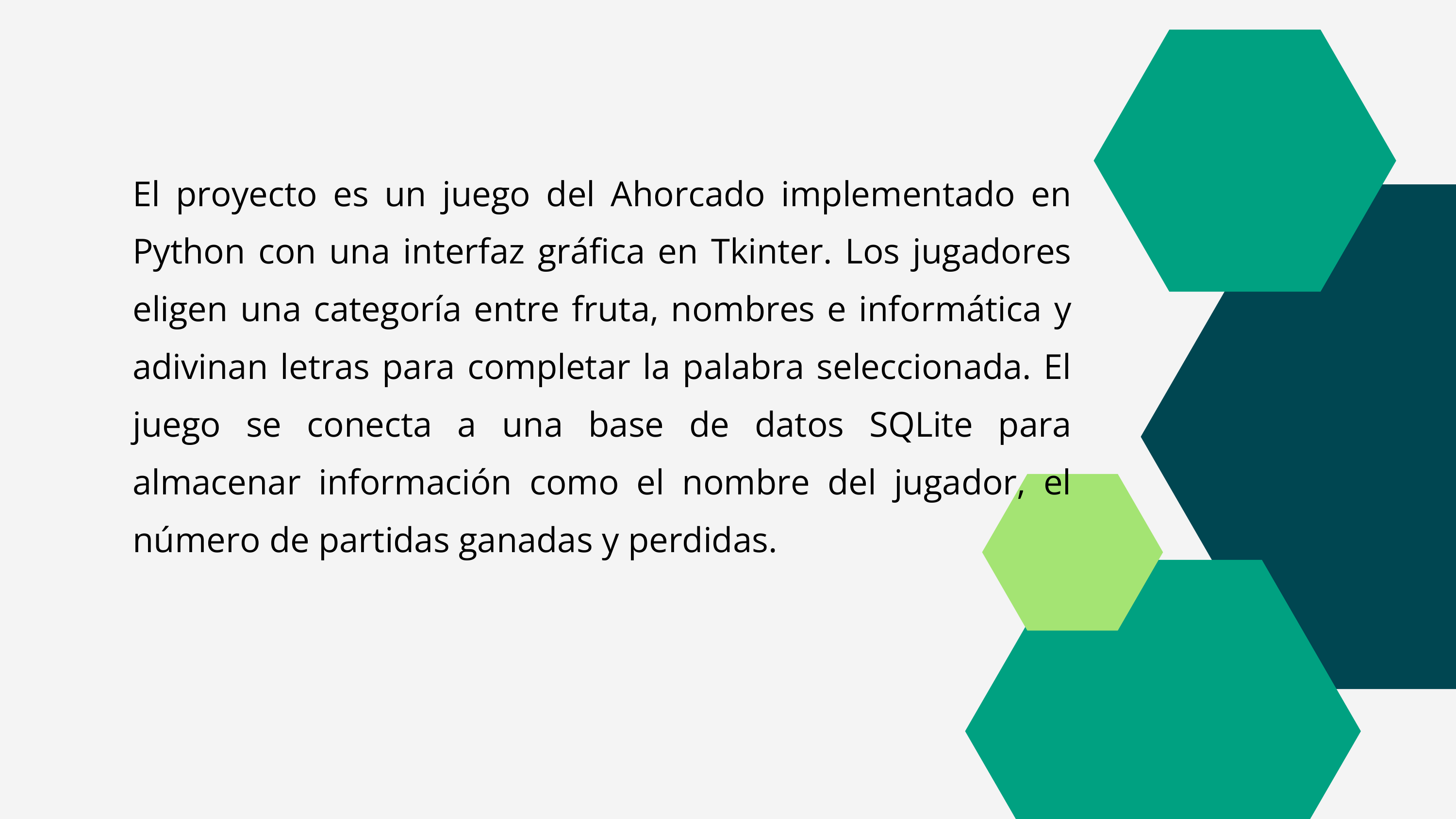

El proyecto es un juego del Ahorcado implementado en Python con una interfaz gráfica en Tkinter. Los jugadores eligen una categoría entre fruta, nombres e informática y adivinan letras para completar la palabra seleccionada. El juego se conecta a una base de datos SQLite para almacenar información como el nombre del jugador, el número de partidas ganadas y perdidas.